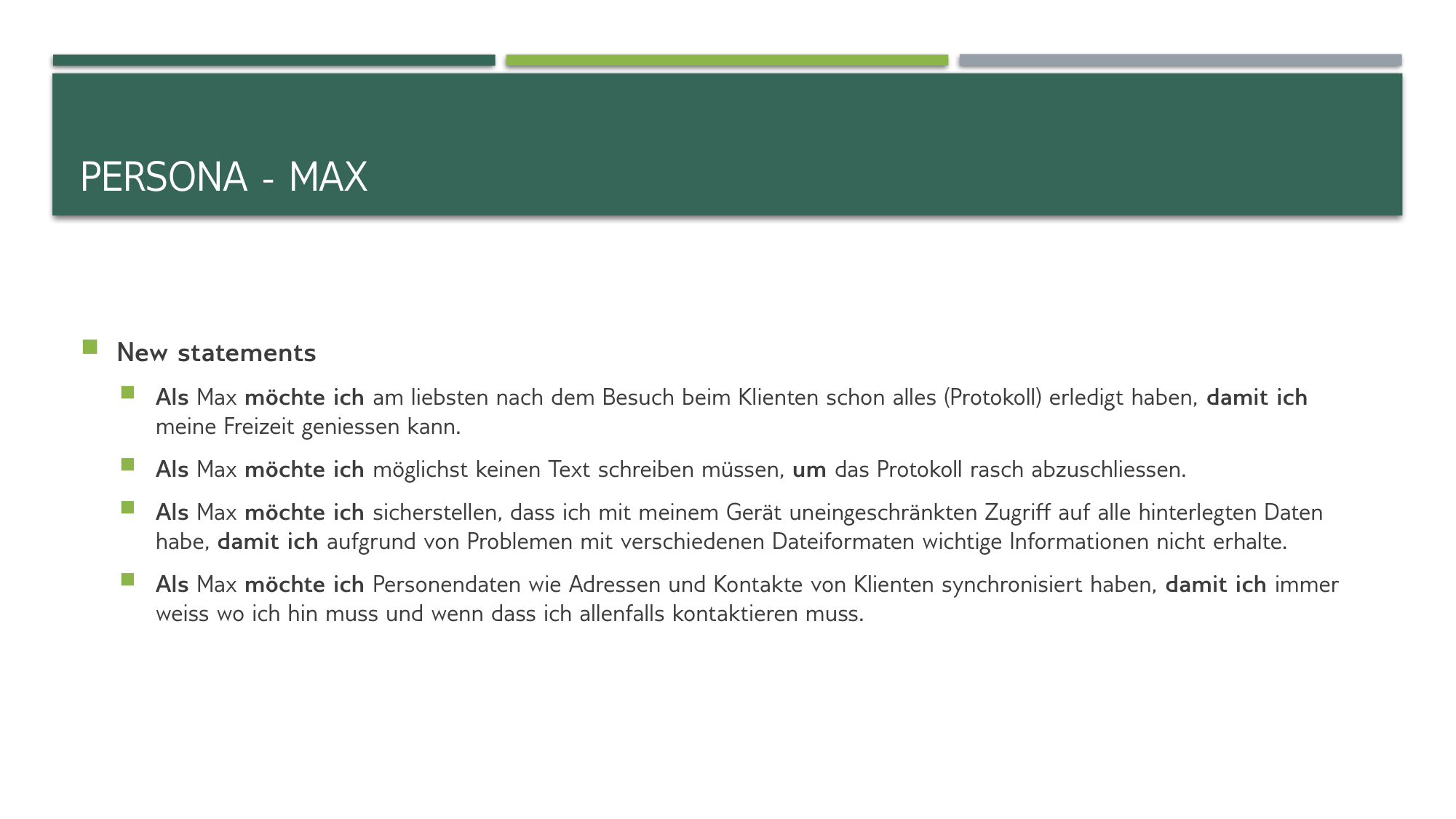

# Persona - Max
New statements
Als Max möchte ich am liebsten nach dem Besuch beim Klienten schon alles (Protokoll) erledigt haben, damit ich meine Freizeit geniessen kann.
Als Max möchte ich möglichst keinen Text schreiben müssen, um das Protokoll rasch abzuschliessen.
Als Max möchte ich sicherstellen, dass ich mit meinem Gerät uneingeschränkten Zugriff auf alle hinterlegten Daten habe, damit ich aufgrund von Problemen mit verschiedenen Dateiformaten wichtige Informationen nicht erhalte.
Als Max möchte ich Personendaten wie Adressen und Kontakte von Klienten synchronisiert haben, damit ich immer weiss wo ich hin muss und wenn dass ich allenfalls kontaktieren muss.